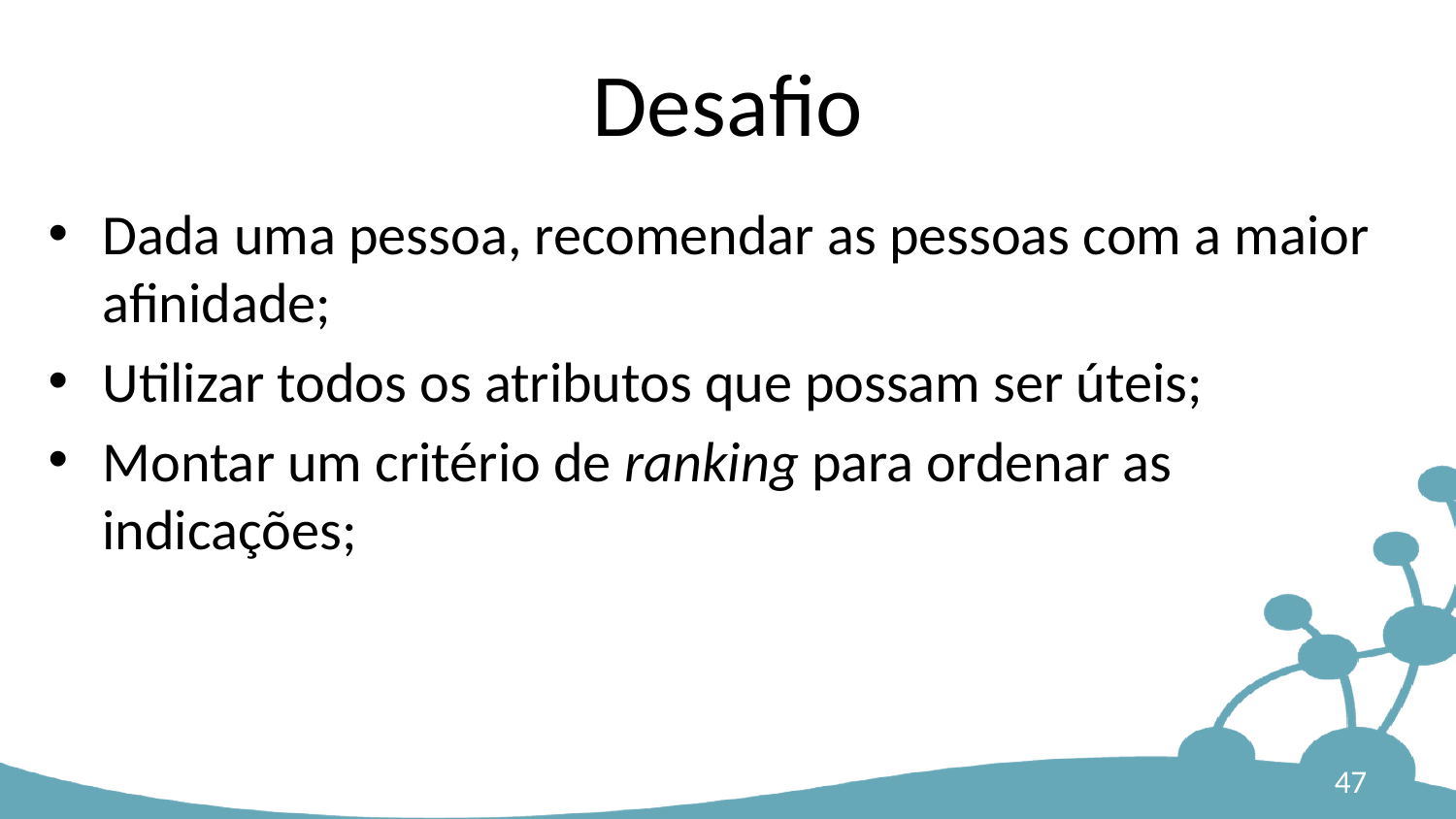

# Desafio
Dada uma pessoa, recomendar as pessoas com a maior afinidade;
Utilizar todos os atributos que possam ser úteis;
Montar um critério de ranking para ordenar as indicações;
47